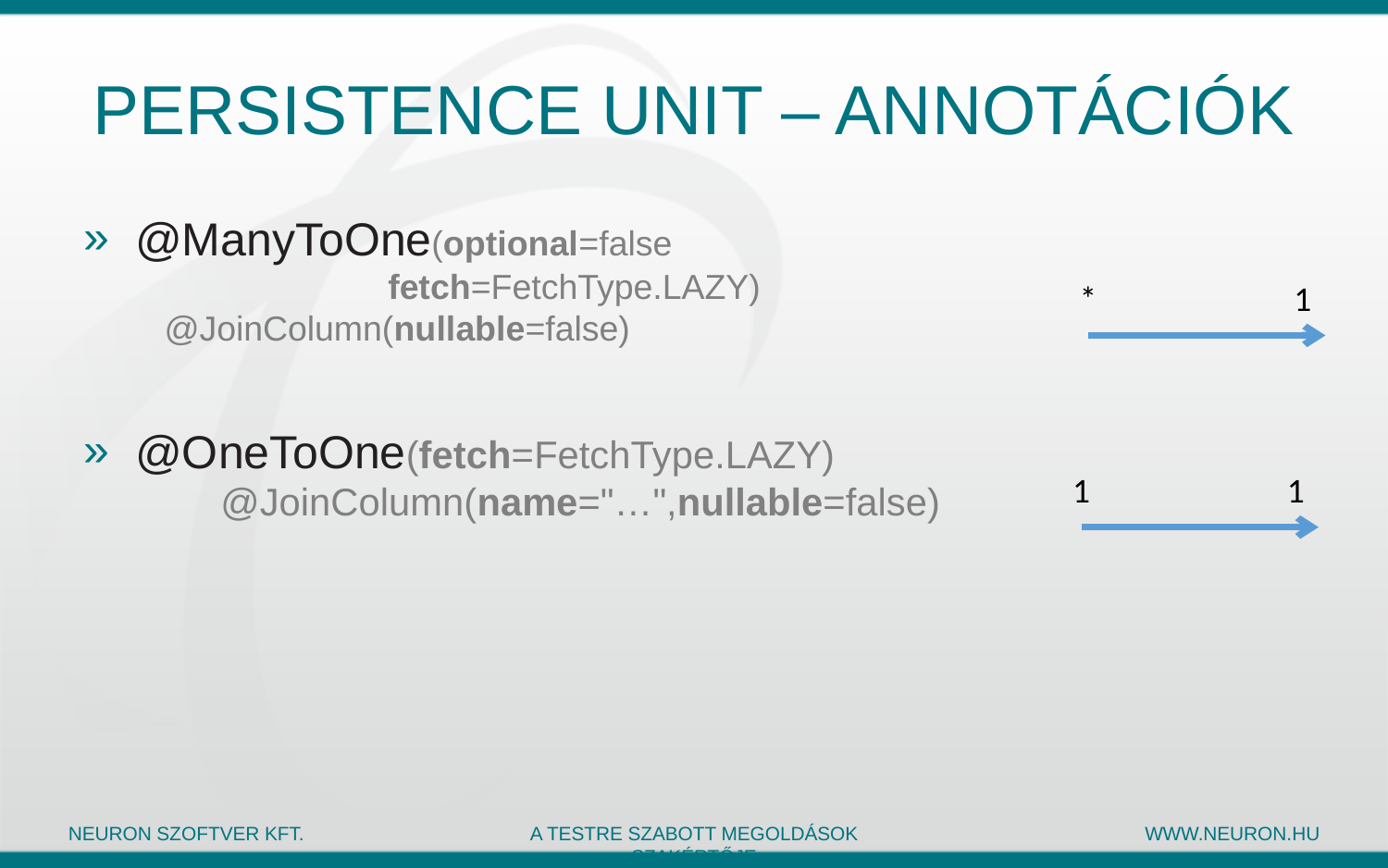

# Persistence unit – annotációk
@ManyToOne(optional=false
                          fetch=FetchType.LAZY)
   @JoinColumn(nullable=false)

@OneToOne(fetch=FetchType.LAZY)
        @JoinColumn(name="…",nullable=false)

*
1
1
1